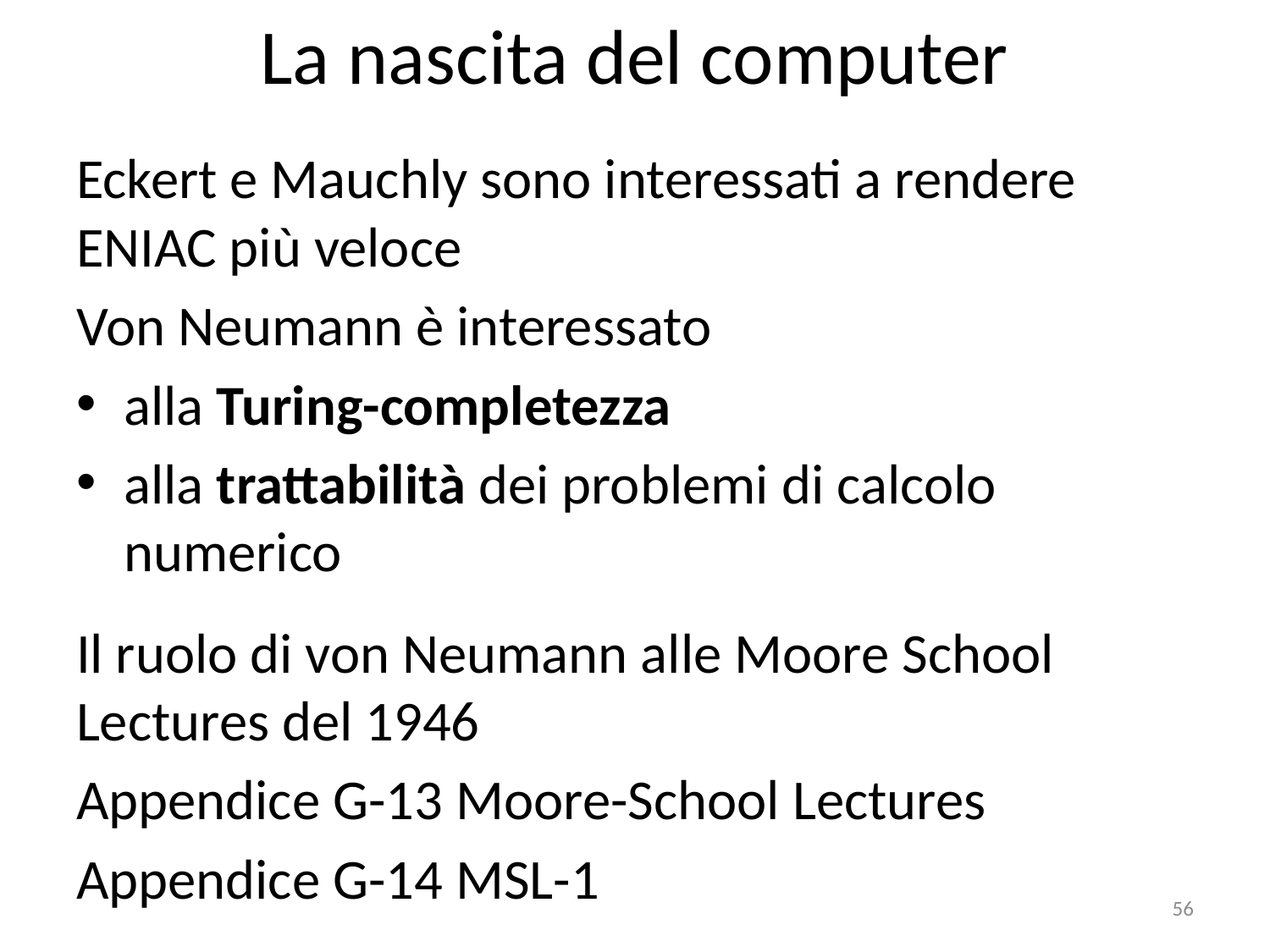

# La nascita del computer
Eckert e Mauchly sono interessati a rendere ENIAC più veloce
Von Neumann è interessato
alla Turing-completezza
alla trattabilità dei problemi di calcolo numerico

Il ruolo di von Neumann alle Moore School Lectures del 1946
Appendice G-13 Moore-School Lectures
Appendice G-14 MSL-1

56